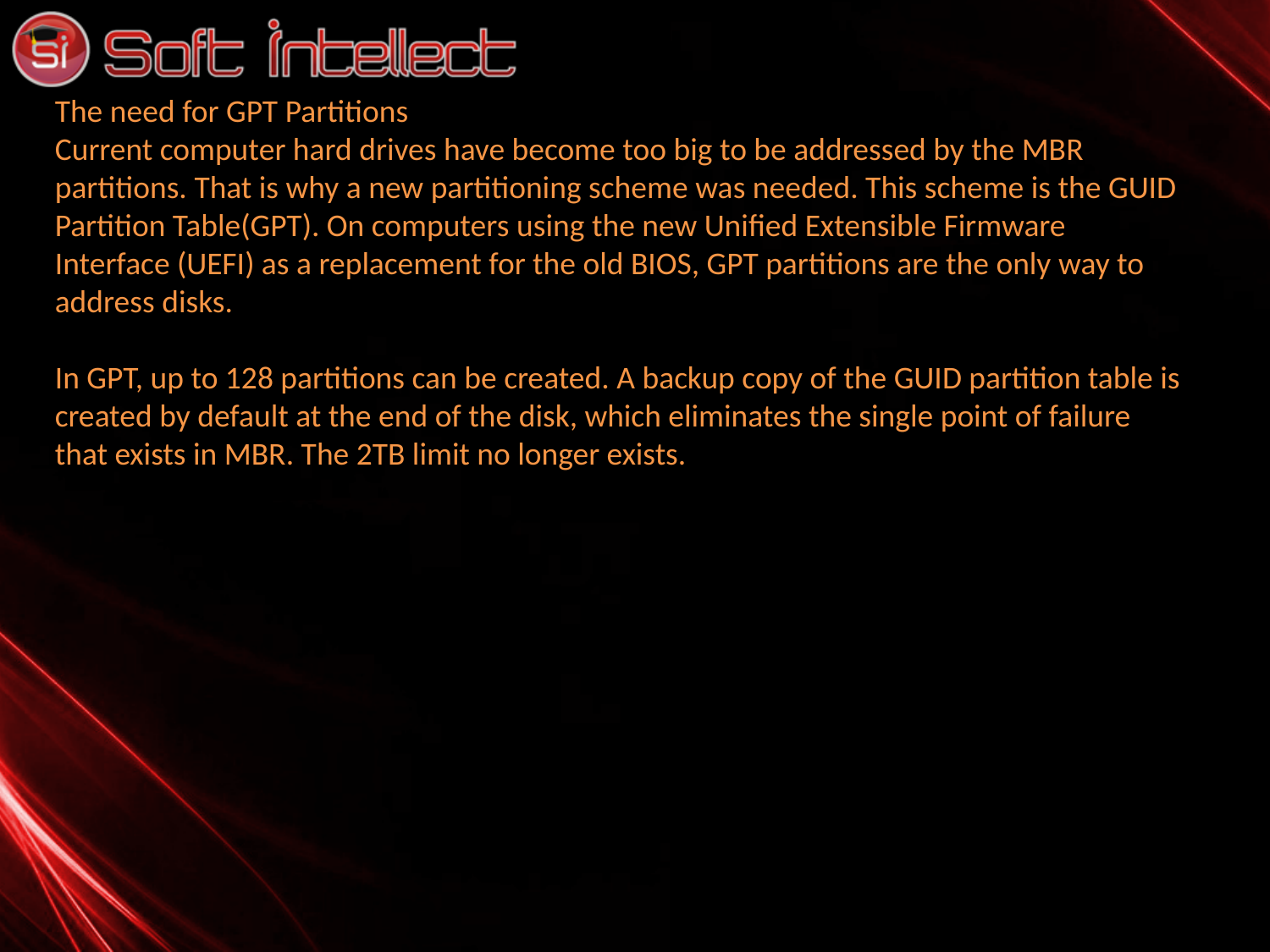

The need for GPT Partitions
Current computer hard drives have become too big to be addressed by the MBR partitions. That is why a new partitioning scheme was needed. This scheme is the GUID Partition Table(GPT). On computers using the new Unified Extensible Firmware Interface (UEFI) as a replacement for the old BIOS, GPT partitions are the only way to address disks.

In GPT, up to 128 partitions can be created. A backup copy of the GUID partition table is created by default at the end of the disk, which eliminates the single point of failure that exists in MBR. The 2TB limit no longer exists.